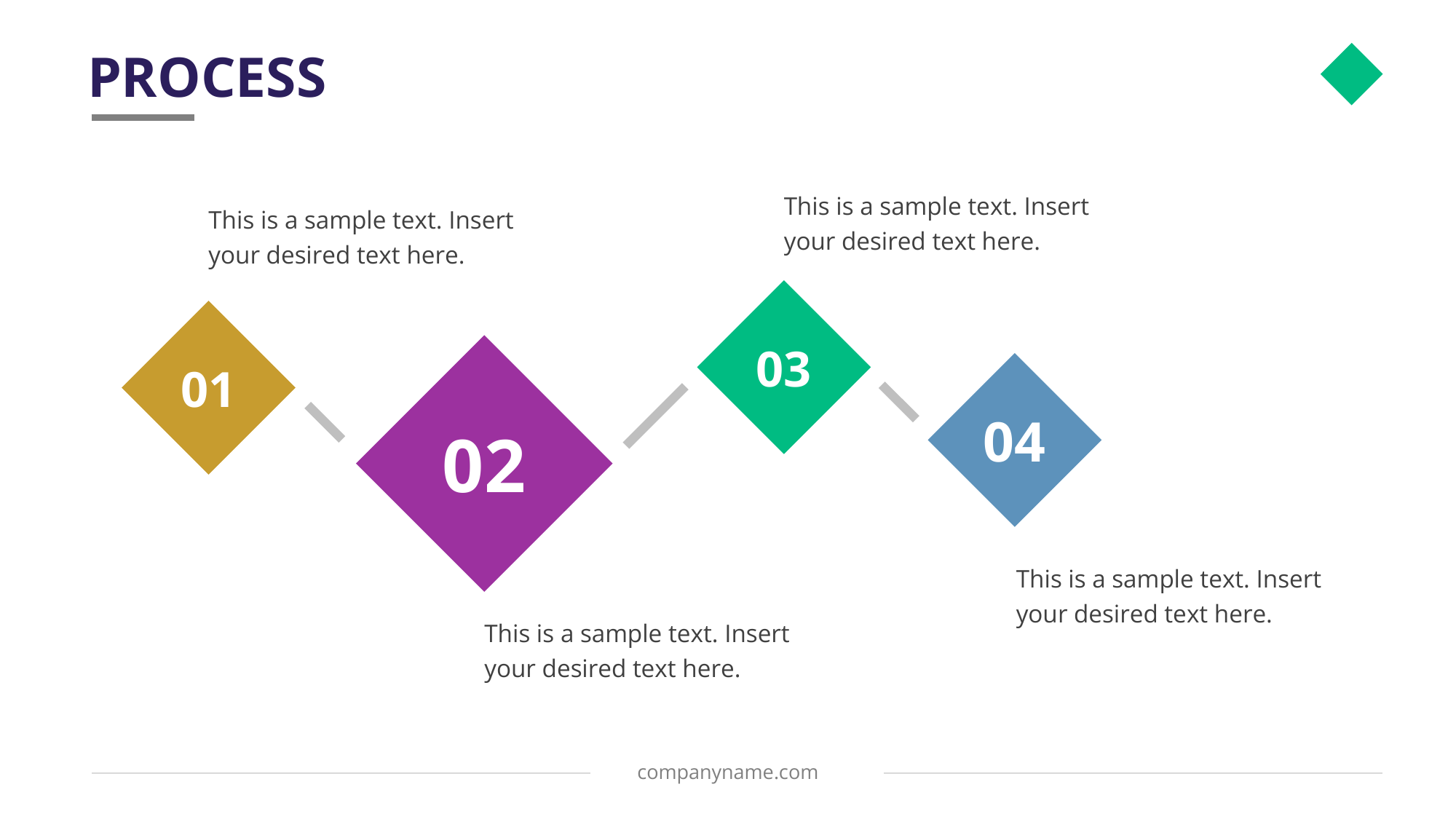

# PROCESS
13
This is a sample text. Insert your desired text here.
This is a sample text. Insert your desired text here.
03
01
02
04
This is a sample text. Insert your desired text here.
This is a sample text. Insert your desired text here.
companyname.com